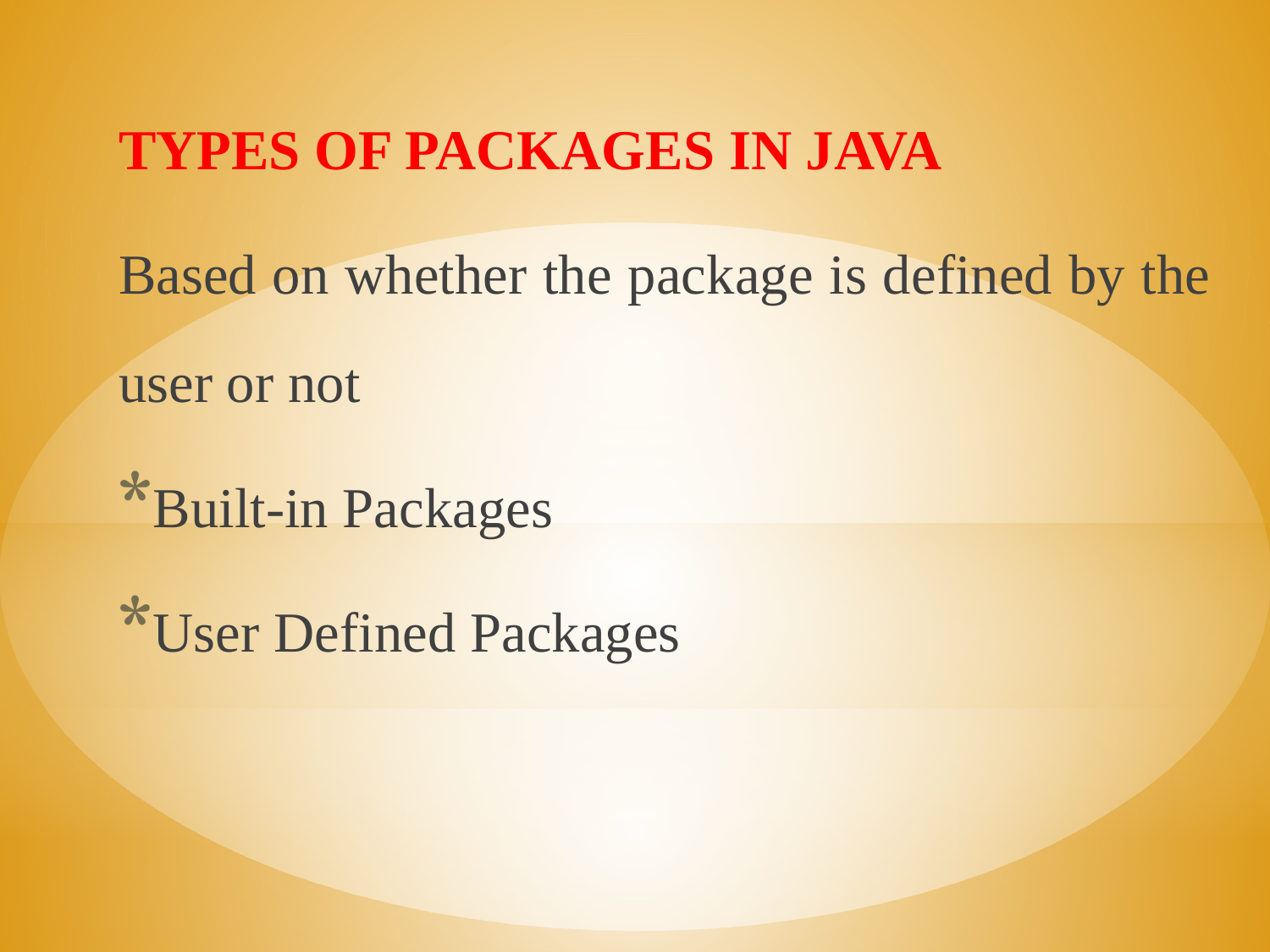

TYPES OF PACKAGES IN JAVA
Based on whether the package is defined by the user or not
Built-in Packages
User Defined Packages